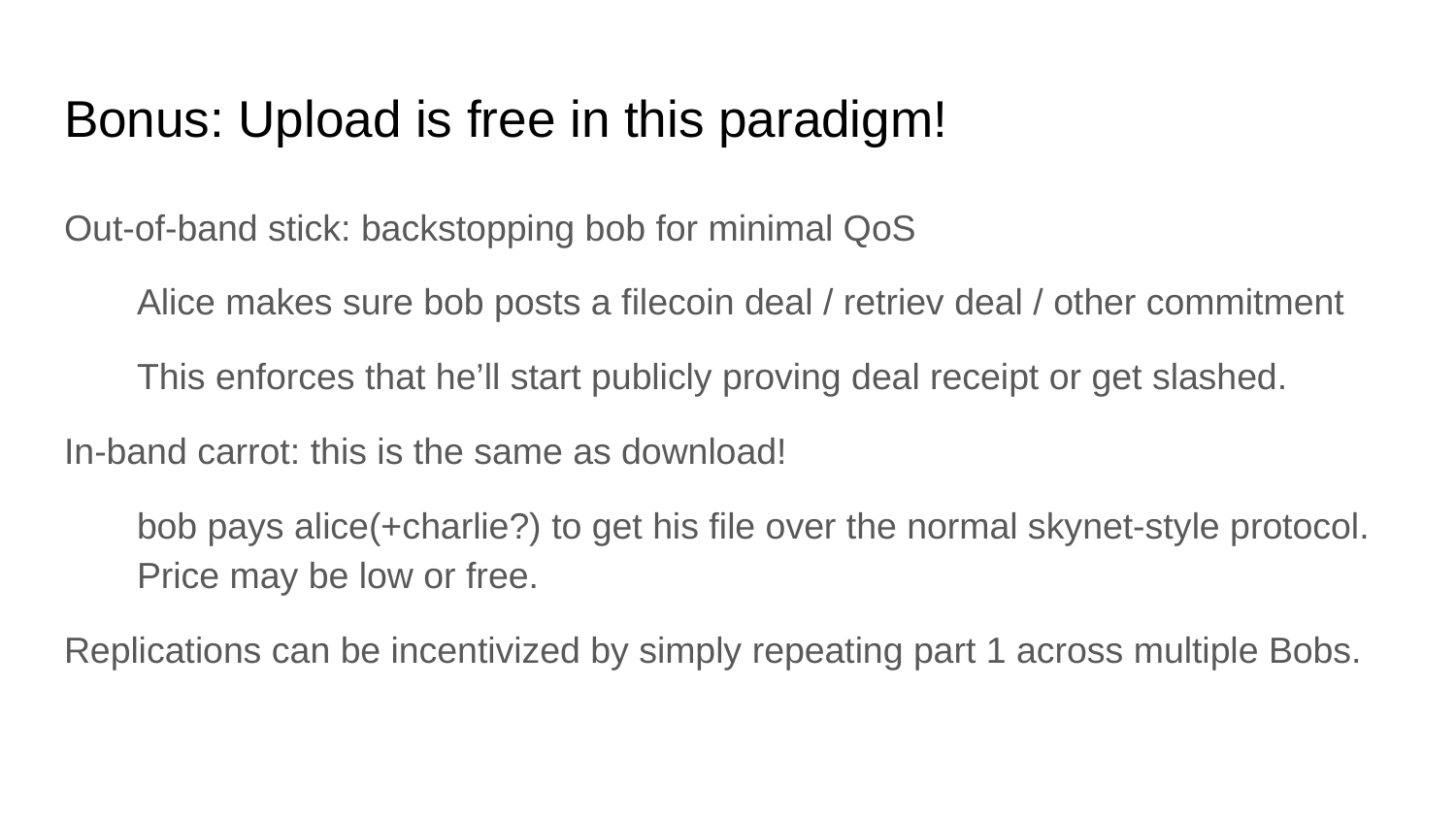

# Bonus: Upload is free in this paradigm!
Out-of-band stick: backstopping bob for minimal QoS
Alice makes sure bob posts a filecoin deal / retriev deal / other commitment
This enforces that he’ll start publicly proving deal receipt or get slashed.
In-band carrot: this is the same as download!
bob pays alice(+charlie?) to get his file over the normal skynet-style protocol. Price may be low or free.
Replications can be incentivized by simply repeating part 1 across multiple Bobs.